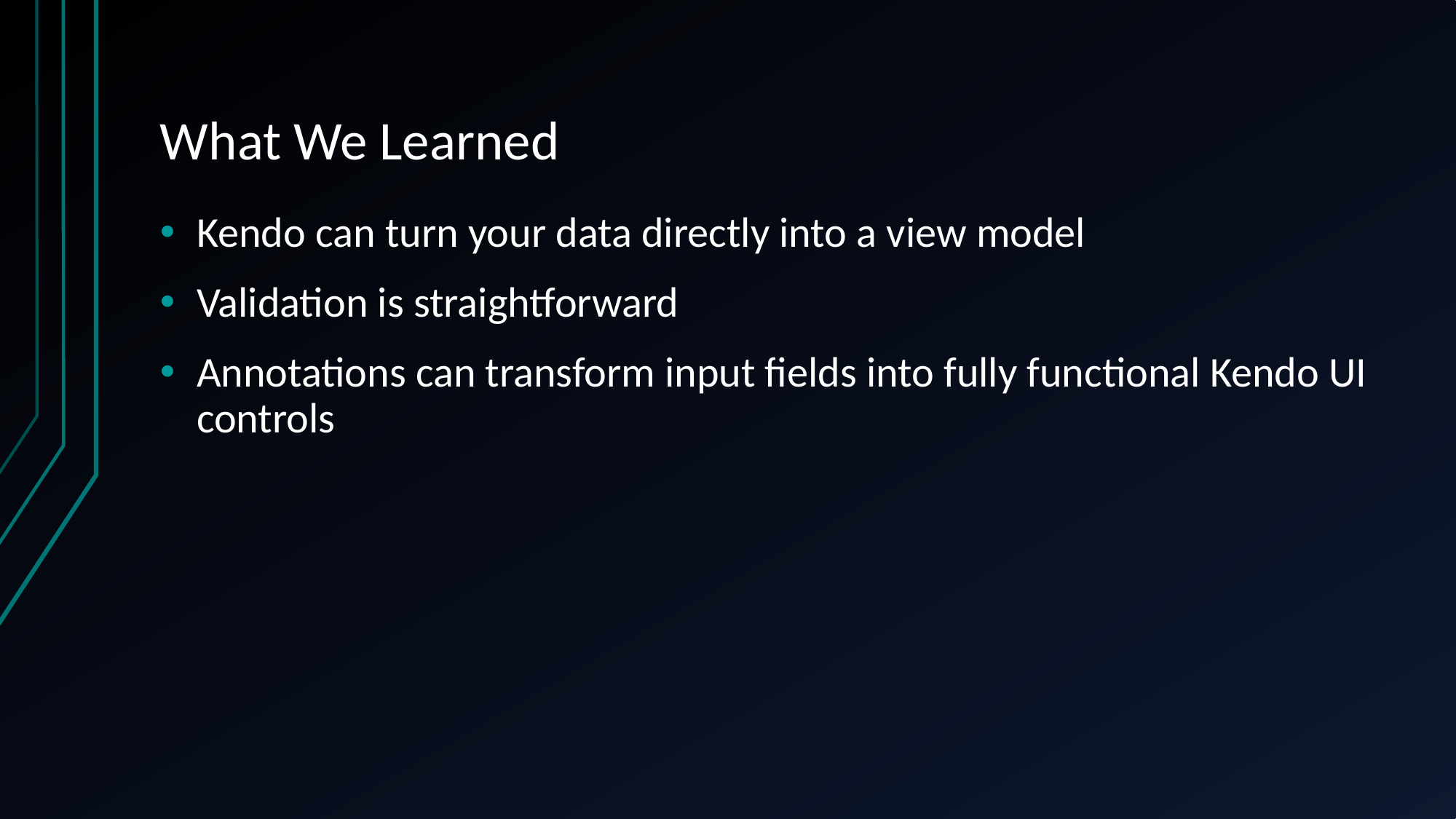

# What We Learned
Kendo can turn your data directly into a view model
Validation is straightforward
Annotations can transform input fields into fully functional Kendo UI controls